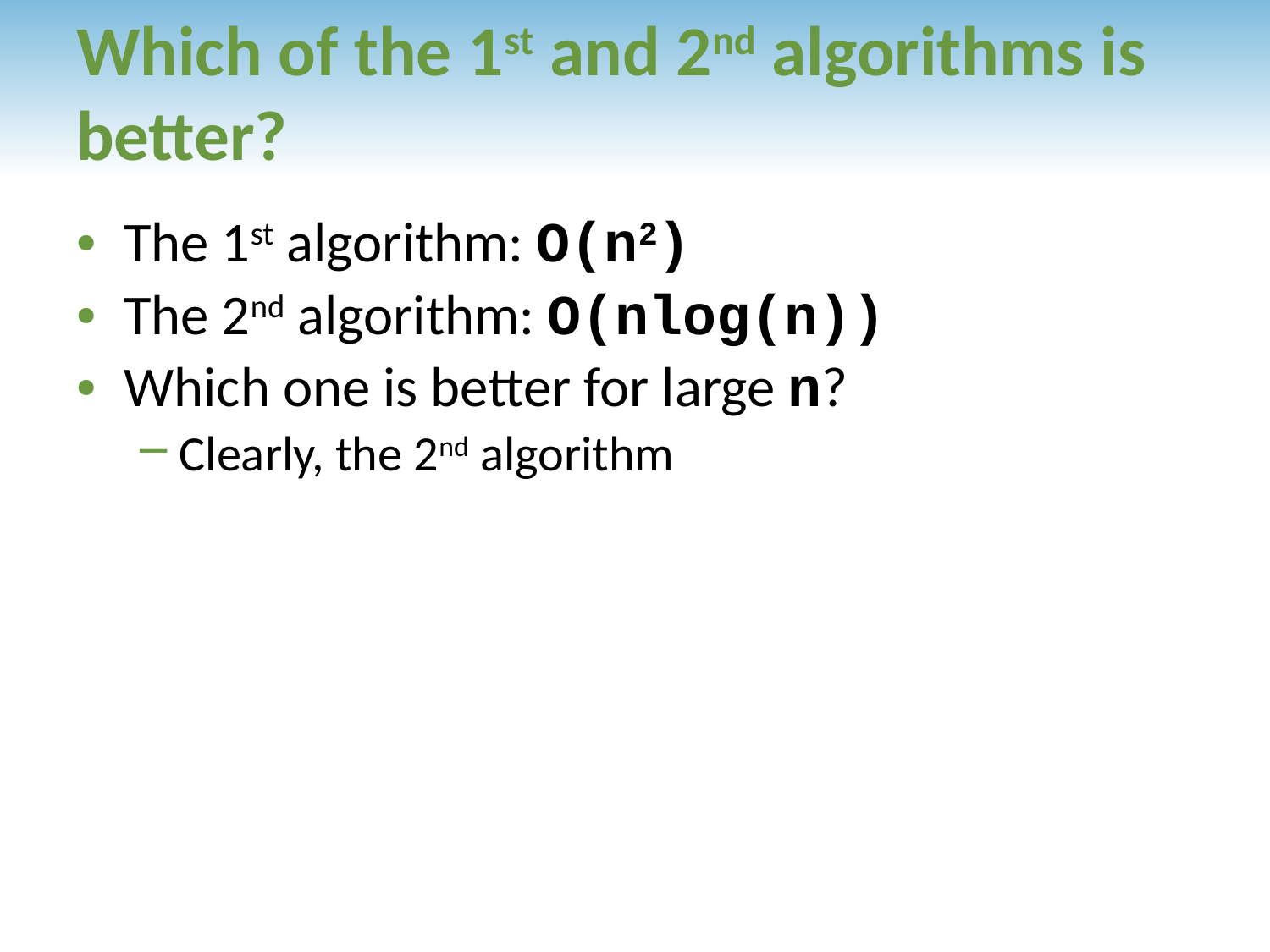

# Which of the 1st and 2nd algorithms is better?
The 1st algorithm: O(n2)
The 2nd algorithm: O(nlog(n))
Which one is better for large n?
Clearly, the 2nd algorithm